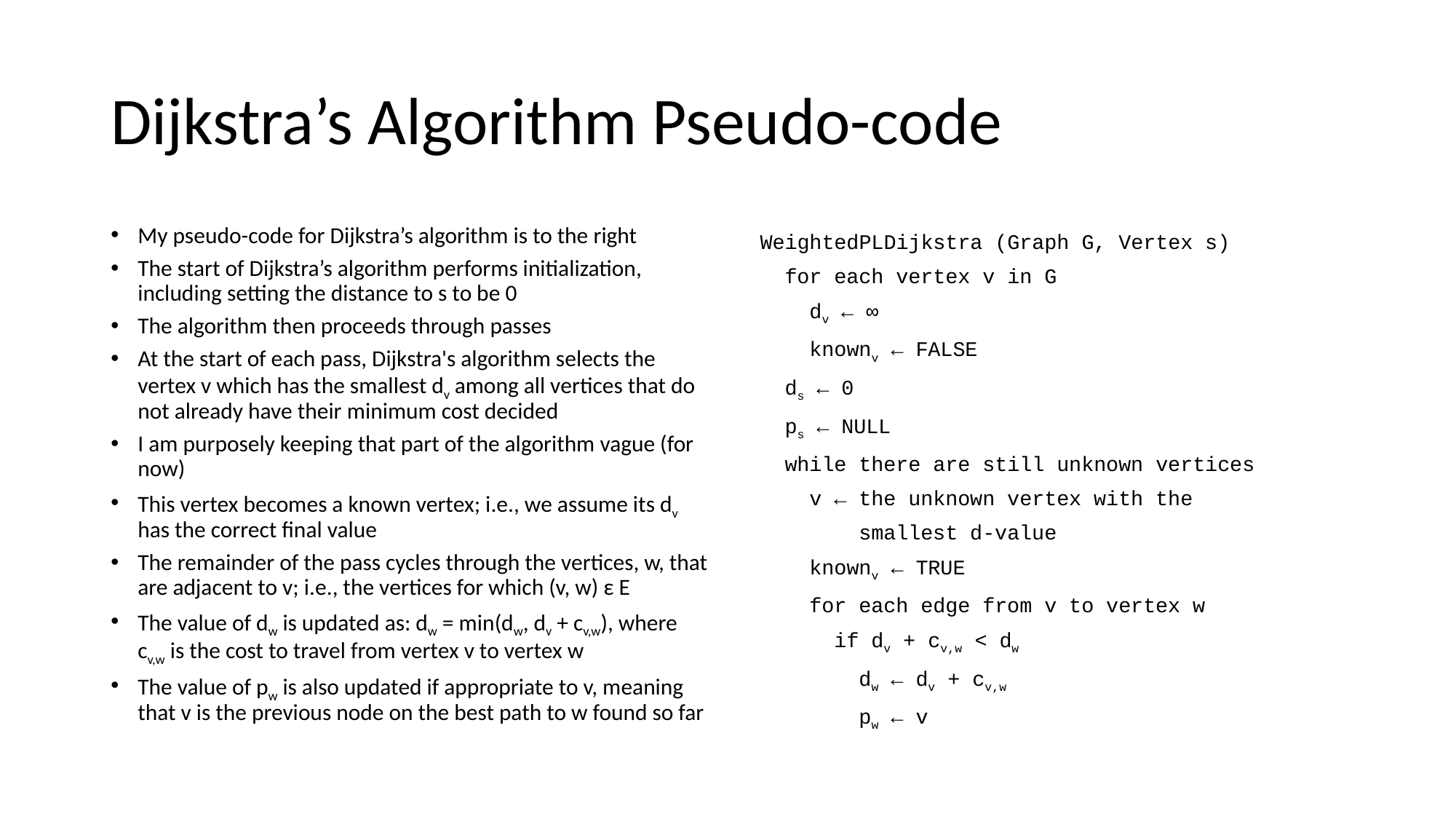

# Dijkstra’s Algorithm Pseudo-code
My pseudo-code for Dijkstra’s algorithm is to the right
The start of Dijkstra’s algorithm performs initialization, including setting the distance to s to be 0
The algorithm then proceeds through passes
At the start of each pass, Dijkstra's algorithm selects the vertex v which has the smallest dv among all vertices that do not already have their minimum cost decided
I am purposely keeping that part of the algorithm vague (for now)
This vertex becomes a known vertex; i.e., we assume its dv has the correct final value
The remainder of the pass cycles through the vertices, w, that are adjacent to v; i.e., the vertices for which (v, w) ε E
The value of dw is updated as: dw = min(dw, dv + cv,w), where cv,w is the cost to travel from vertex v to vertex w
The value of pw is also updated if appropriate to v, meaning that v is the previous node on the best path to w found so far
 WeightedPLDijkstra (Graph G, Vertex s)
   for each vertex v in G
     dv ← ∞
     knownv ← FALSE
   ds ← 0
   ps ← NULL
   while there are still unknown vertices
     v ← the unknown vertex with the
         smallest d-value
     knownv ← TRUE
     for each edge from v to vertex w
       if dv + cv,w < dw
         dw ← dv + cv,w
         pw ← v